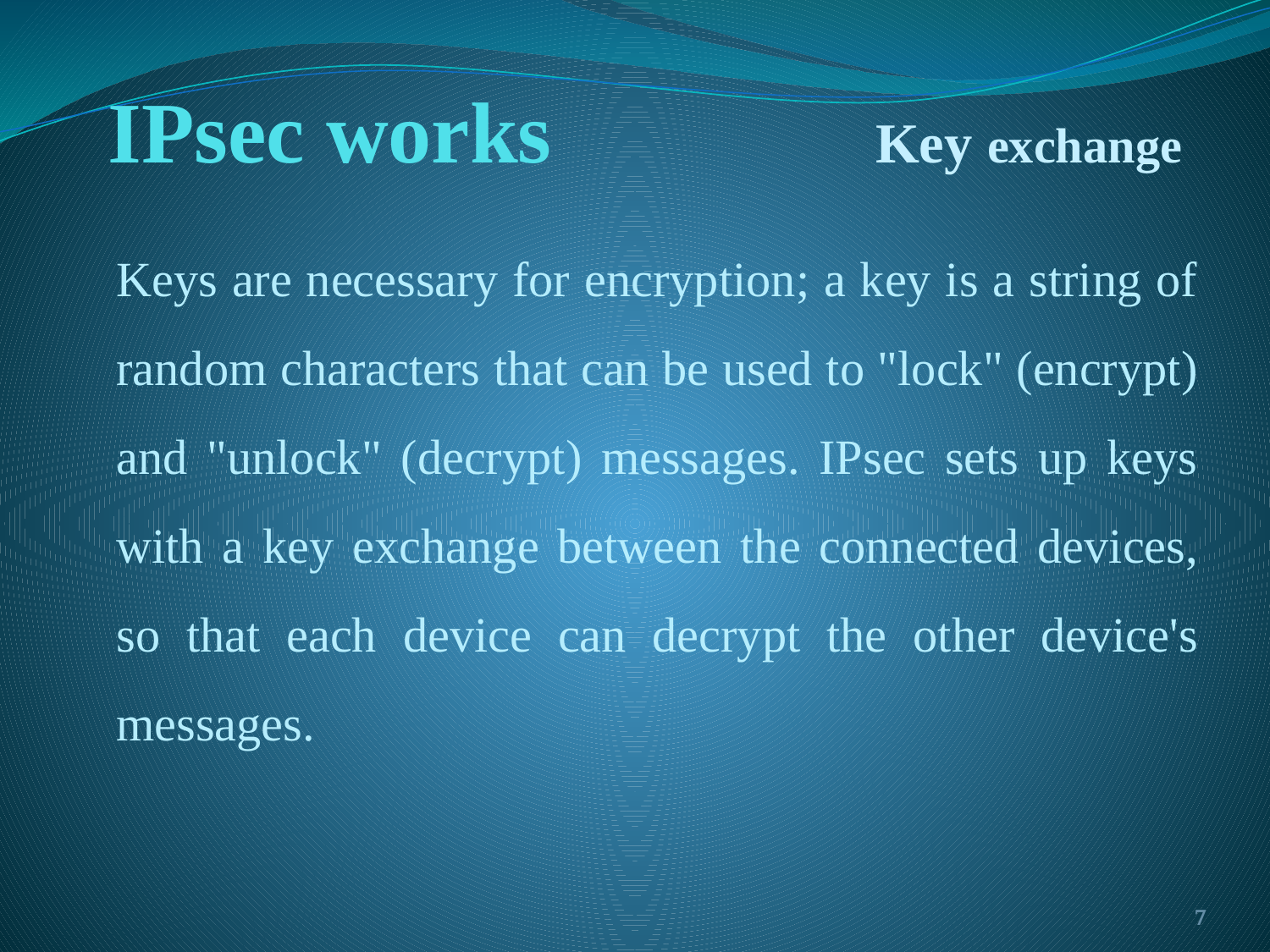

# IPsec works               Key exchange
Keys are necessary for encryption; a key is a string of random characters that can be used to "lock" (encrypt) and "unlock" (decrypt) messages. IPsec sets up keys with a key exchange between the connected devices, so that each device can decrypt the other device's messages.
7